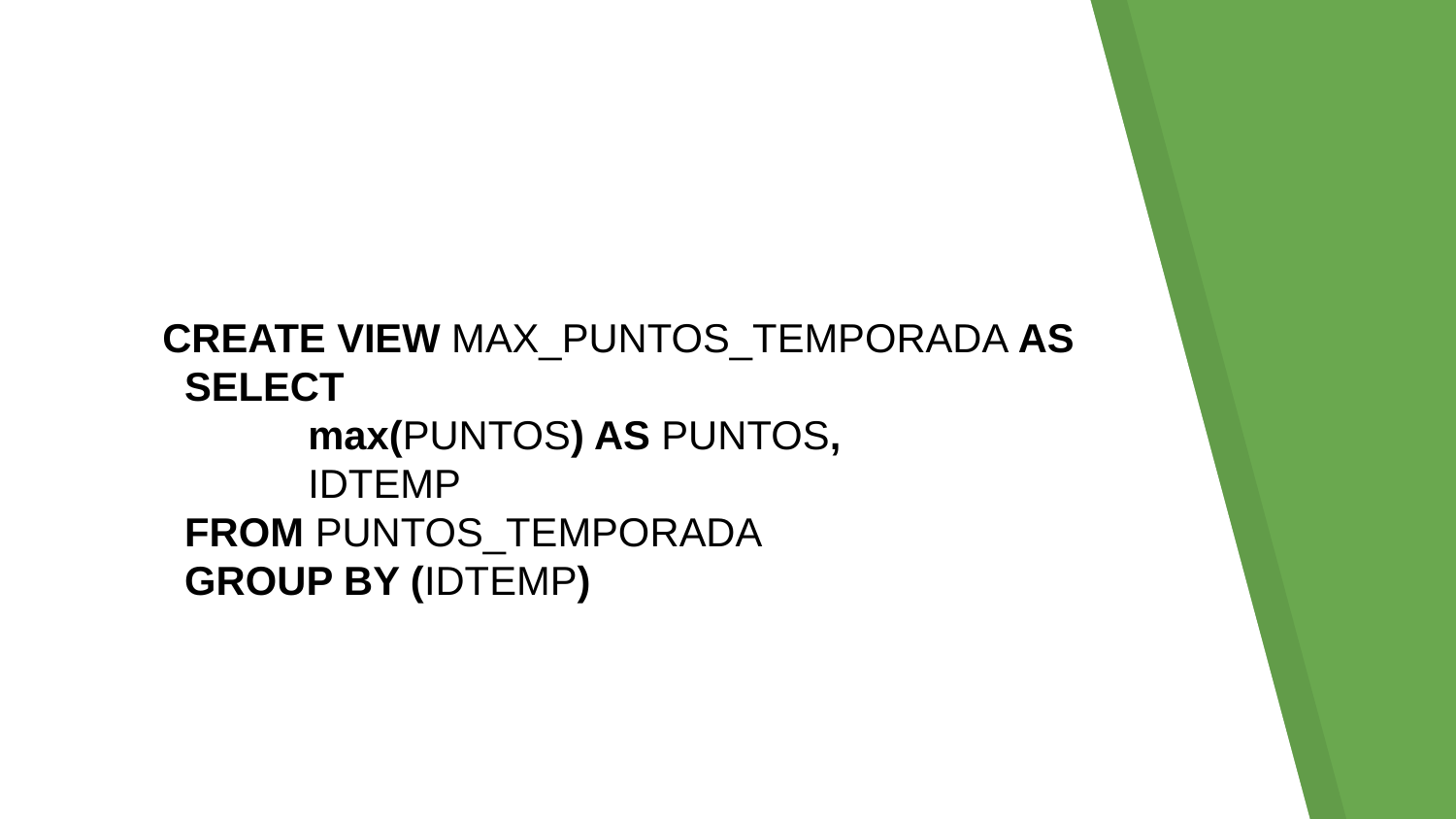

CREATE VIEW MAX_PUNTOS_TEMPORADA AS
  SELECT
	max(PUNTOS) AS PUNTOS,
	IDTEMP
  FROM PUNTOS_TEMPORADA
  GROUP BY (IDTEMP)